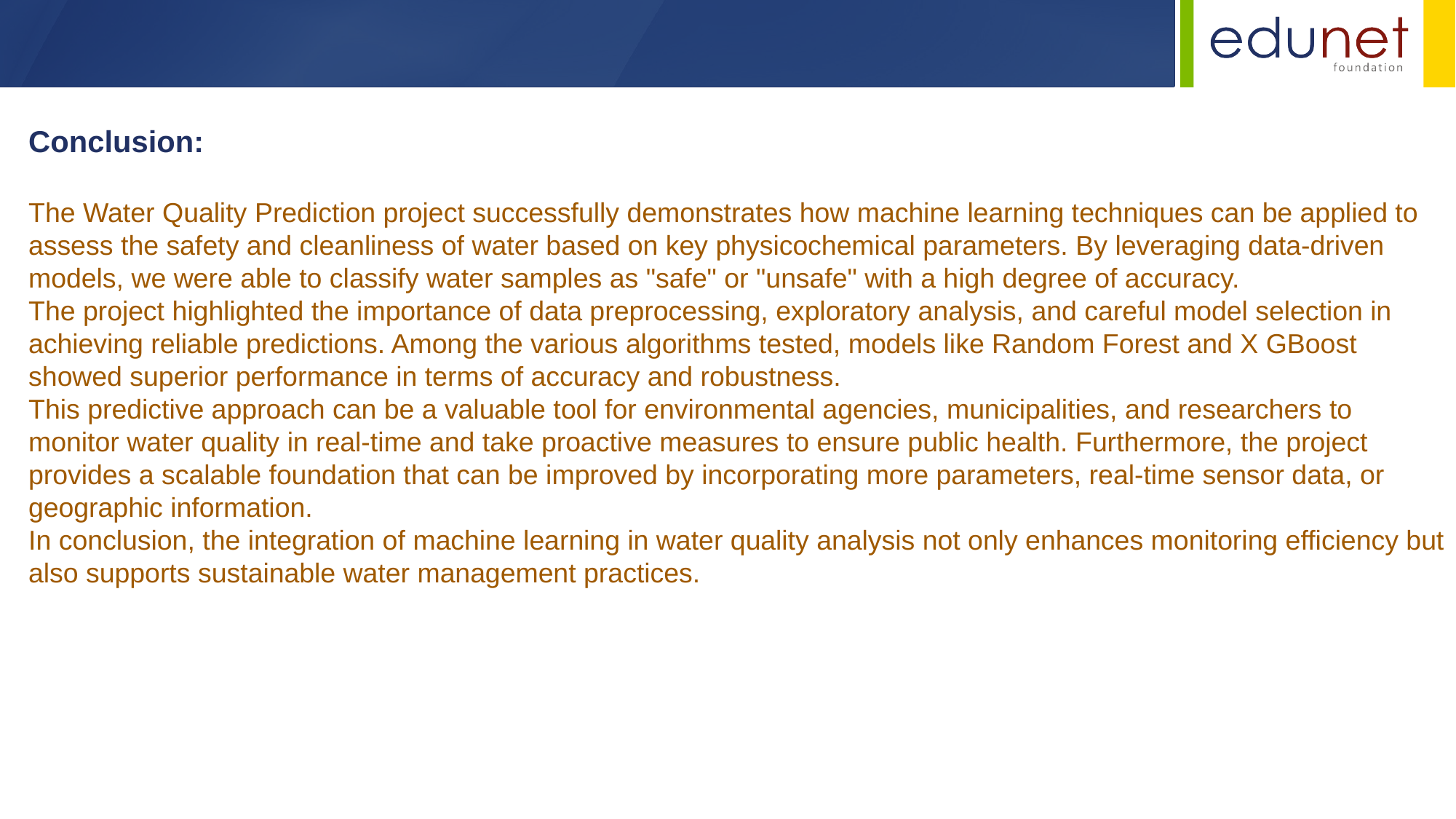

Conclusion:

The Water Quality Prediction project successfully demonstrates how machine learning techniques can be applied to assess the safety and cleanliness of water based on key physicochemical parameters. By leveraging data-driven models, we were able to classify water samples as "safe" or "unsafe" with a high degree of accuracy.
The project highlighted the importance of data preprocessing, exploratory analysis, and careful model selection in achieving reliable predictions. Among the various algorithms tested, models like Random Forest and X GBoost showed superior performance in terms of accuracy and robustness.
This predictive approach can be a valuable tool for environmental agencies, municipalities, and researchers to monitor water quality in real-time and take proactive measures to ensure public health. Furthermore, the project provides a scalable foundation that can be improved by incorporating more parameters, real-time sensor data, or geographic information.
In conclusion, the integration of machine learning in water quality analysis not only enhances monitoring efficiency but also supports sustainable water management practices.